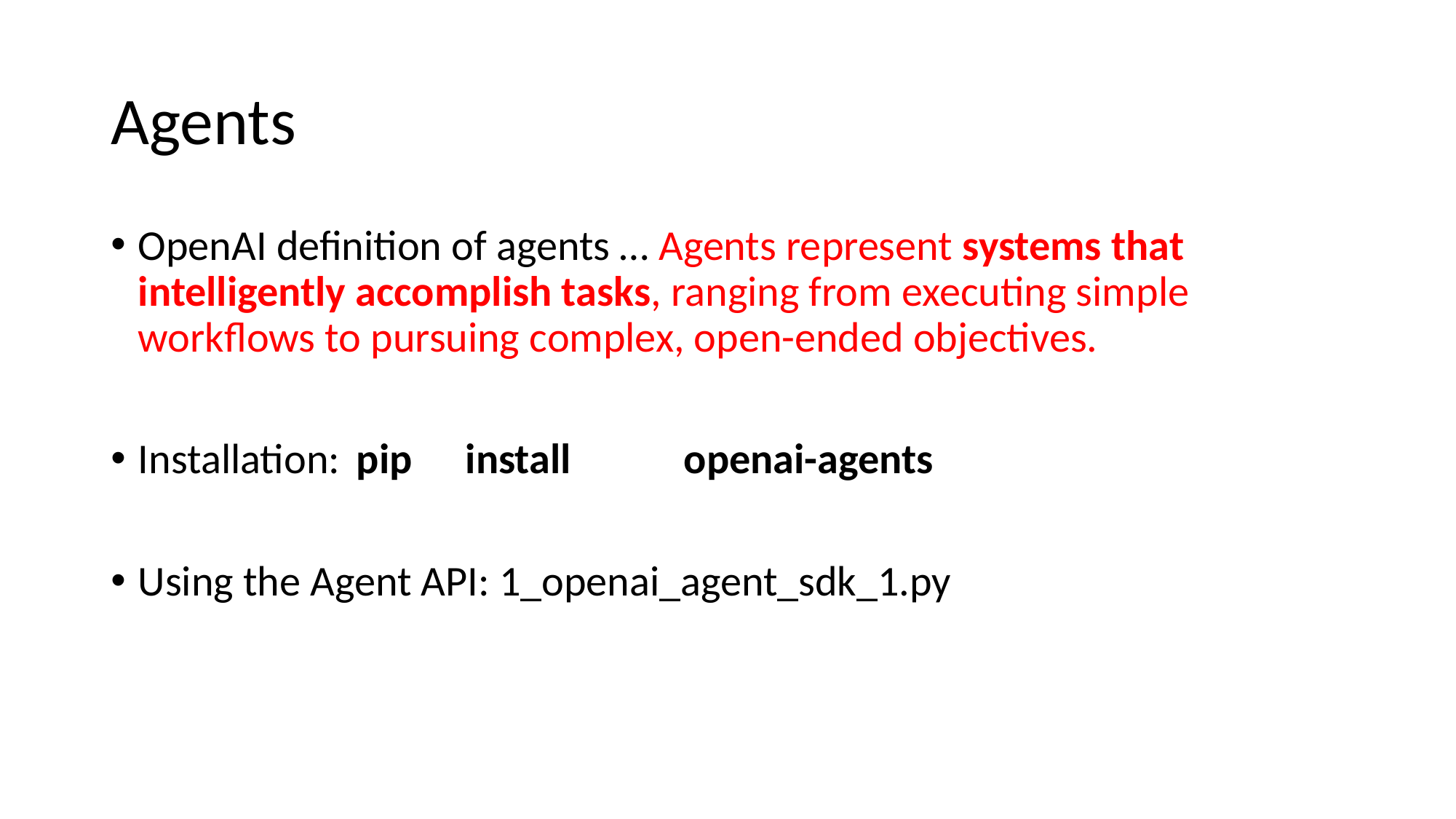

# Agents
OpenAI definition of agents … Agents represent systems that intelligently accomplish tasks, ranging from executing simple workflows to pursuing complex, open-ended objectives.

Installation: 	pip 	install 	openai-agents

Using the Agent API: 1_openai_agent_sdk_1.py